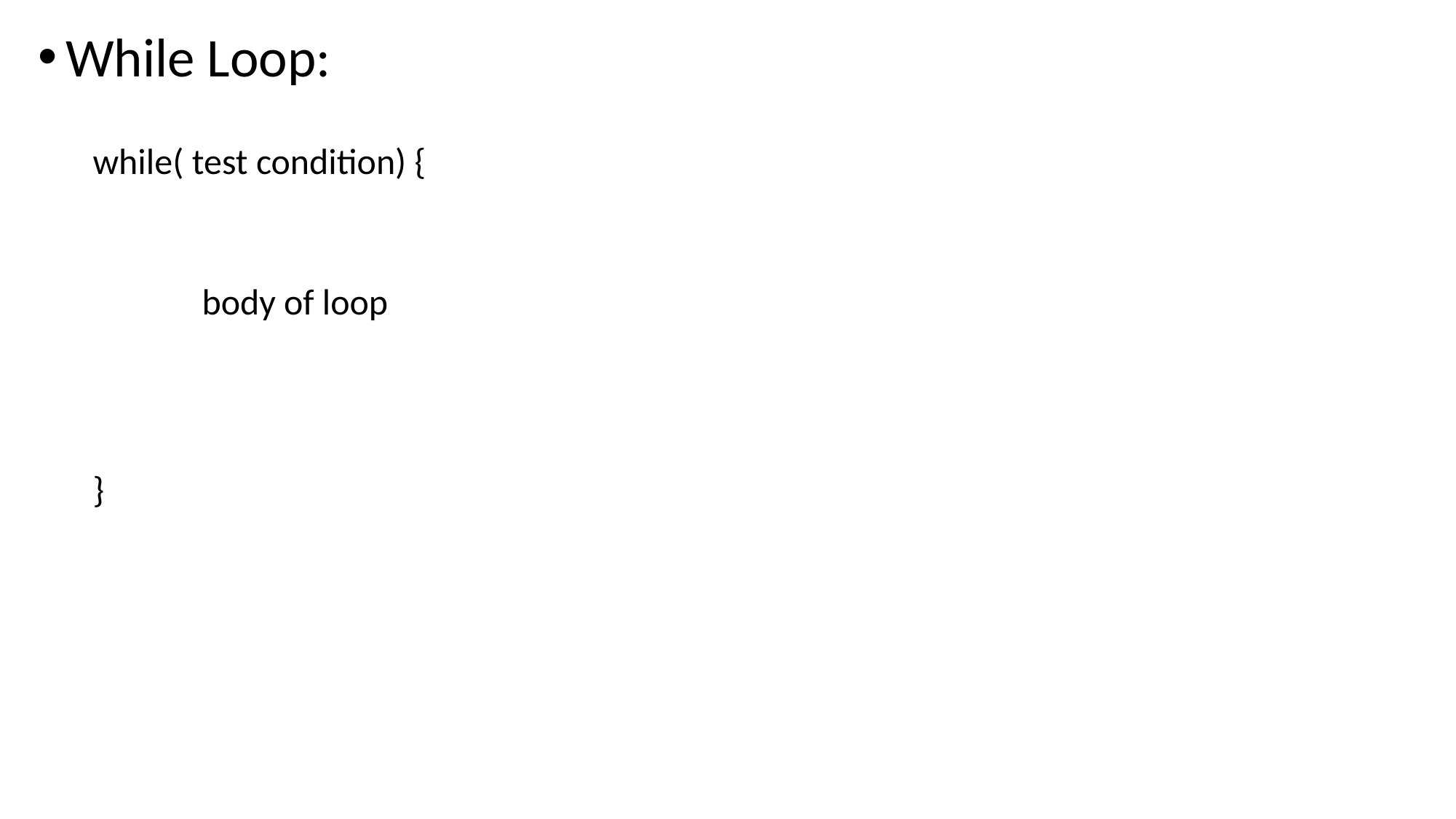

While Loop:

while( test condition) {

	body of loop

}